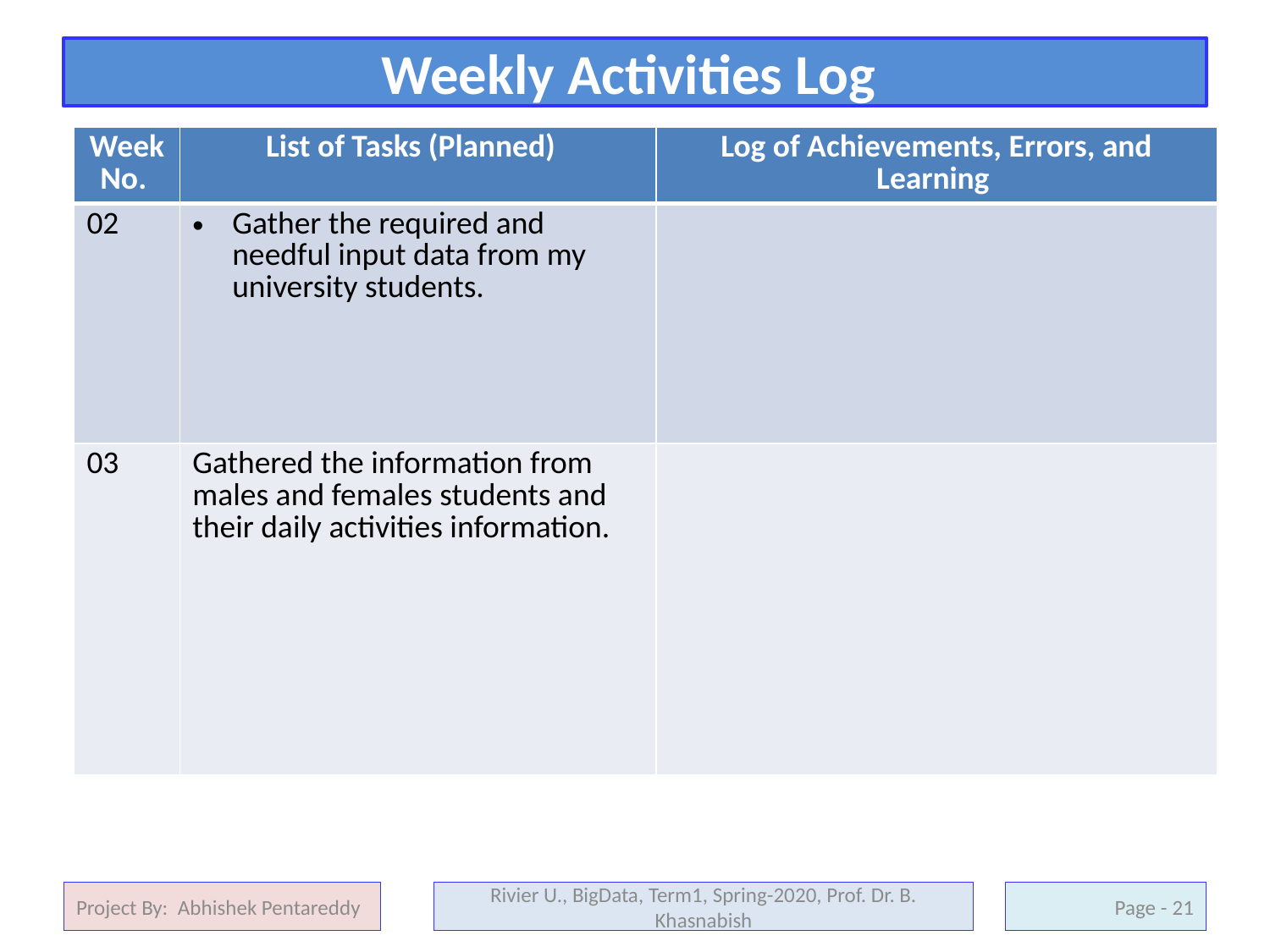

# Weekly Activities Log
| Week No. | List of Tasks (Planned) | Log of Achievements, Errors, and Learning |
| --- | --- | --- |
| 02 | Gather the required and needful input data from my university students. |  |
| 03 | Gathered the information from males and females students and their daily activities information. |  |
Project By:  Abhishek Pentareddy
Rivier U., BigData, Term1, Spring-2020, Prof. Dr. B. Khasnabish
21